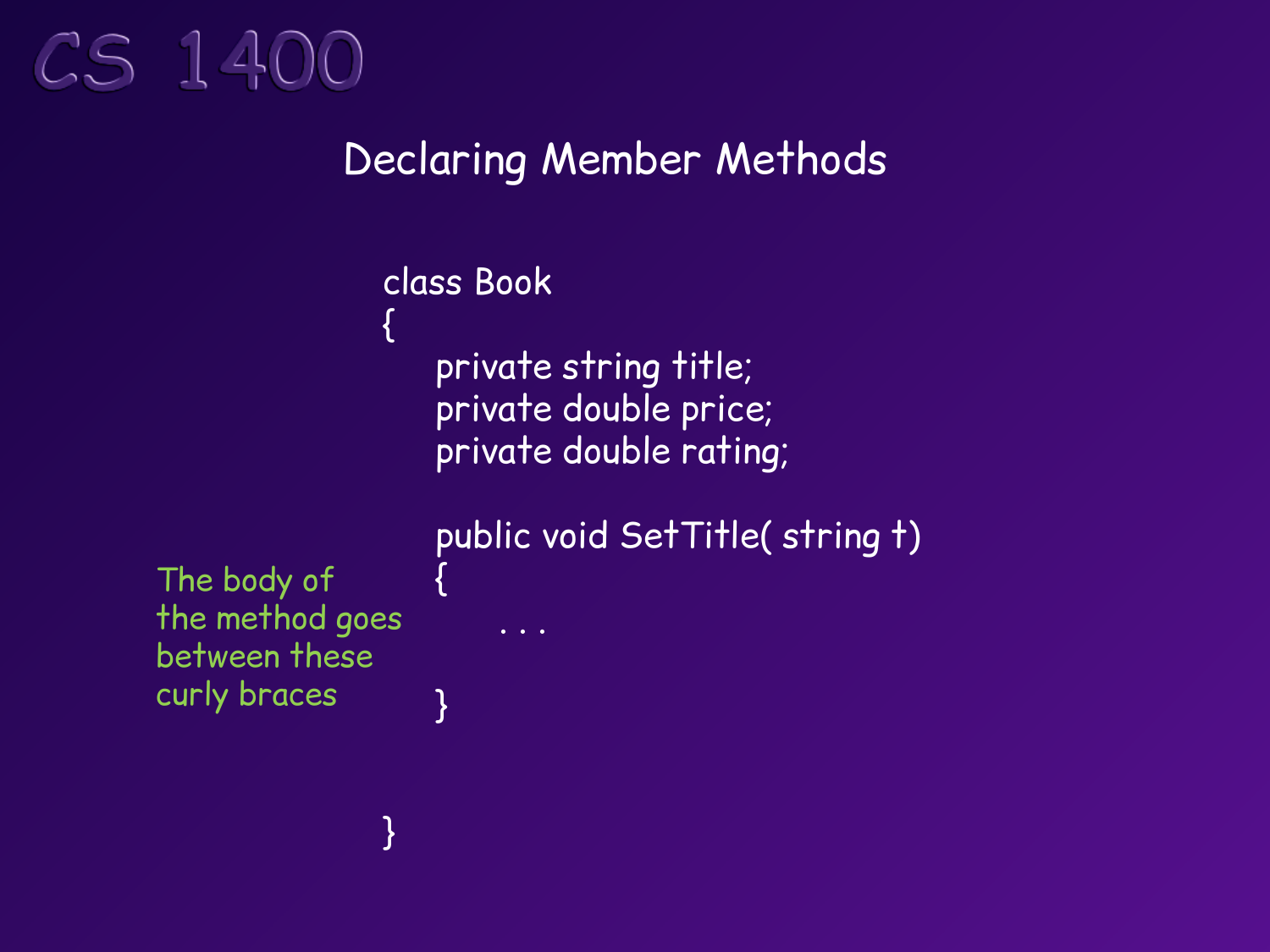

Declaring Member Methods
class Book
{
     private string title;
     private double price;
     private double rating;

     public void SetTitle( string t)
     {
           . . .

     }

}
The body of
the method goes
between these
curly braces